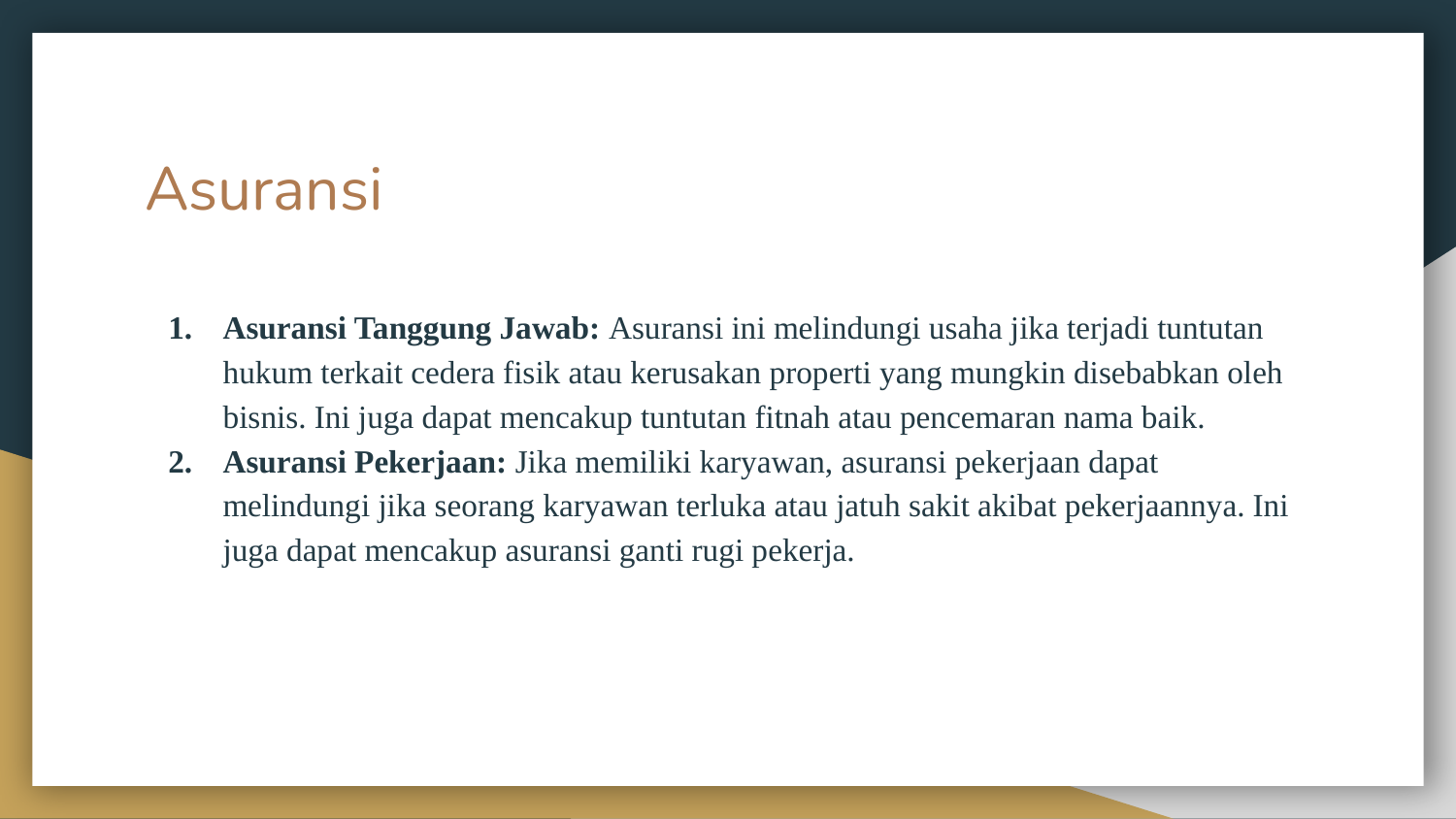

# Asuransi
Asuransi Tanggung Jawab: Asuransi ini melindungi usaha jika terjadi tuntutan hukum terkait cedera fisik atau kerusakan properti yang mungkin disebabkan oleh bisnis. Ini juga dapat mencakup tuntutan fitnah atau pencemaran nama baik.
Asuransi Pekerjaan: Jika memiliki karyawan, asuransi pekerjaan dapat melindungi jika seorang karyawan terluka atau jatuh sakit akibat pekerjaannya. Ini juga dapat mencakup asuransi ganti rugi pekerja.